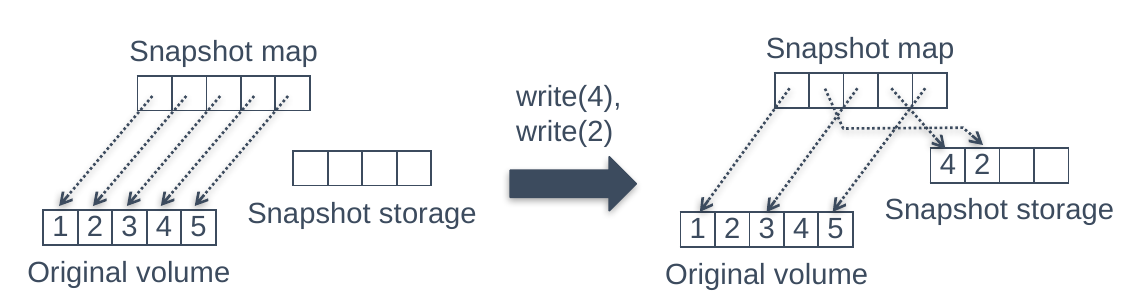

Snapshot map
Snapshot map
write(4),
write(2)
|  |  |  |  |  |
| --- | --- | --- | --- | --- |
|  |  |  |  |  |
| --- | --- | --- | --- | --- |

| 4 | 2 |  |  |
| --- | --- | --- | --- |
|  |  |  |  |
| --- | --- | --- | --- |

Snapshot storage
Snapshot storage
| 1 | 2 | 3 | 4 | 5 |
| --- | --- | --- | --- | --- |
| 1 | 2 | 3 | 4 | 5 |
| --- | --- | --- | --- | --- |
Original volume
Original volume